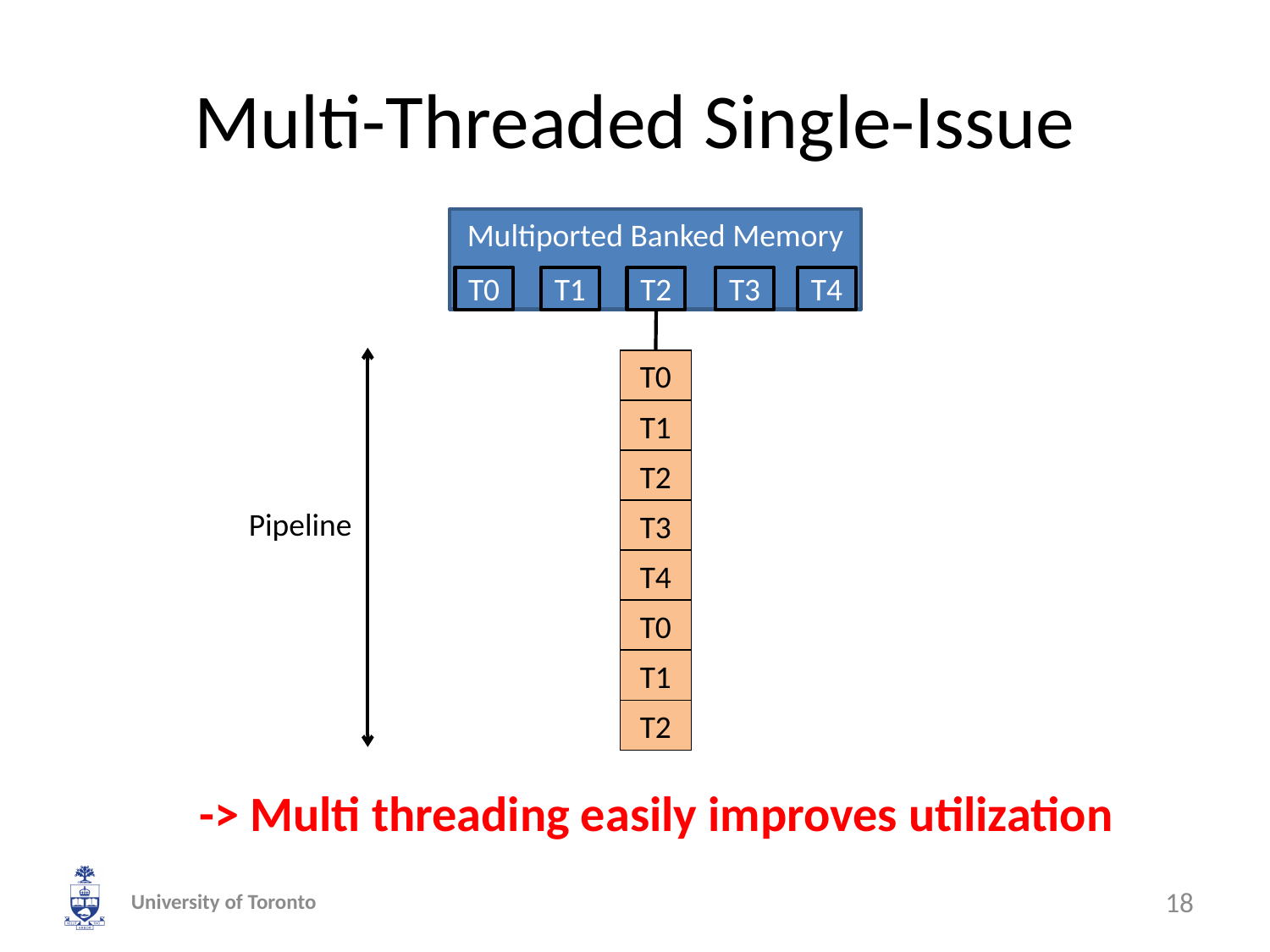

# Multi-Threaded Single-Issue
Multiported Banked Memory

T0
T1
T2
T3
T4
T0
T1
T2
T3
T4
T0
T1
T2
Pipeline
-> Multi threading easily improves utilization
University of Toronto
18